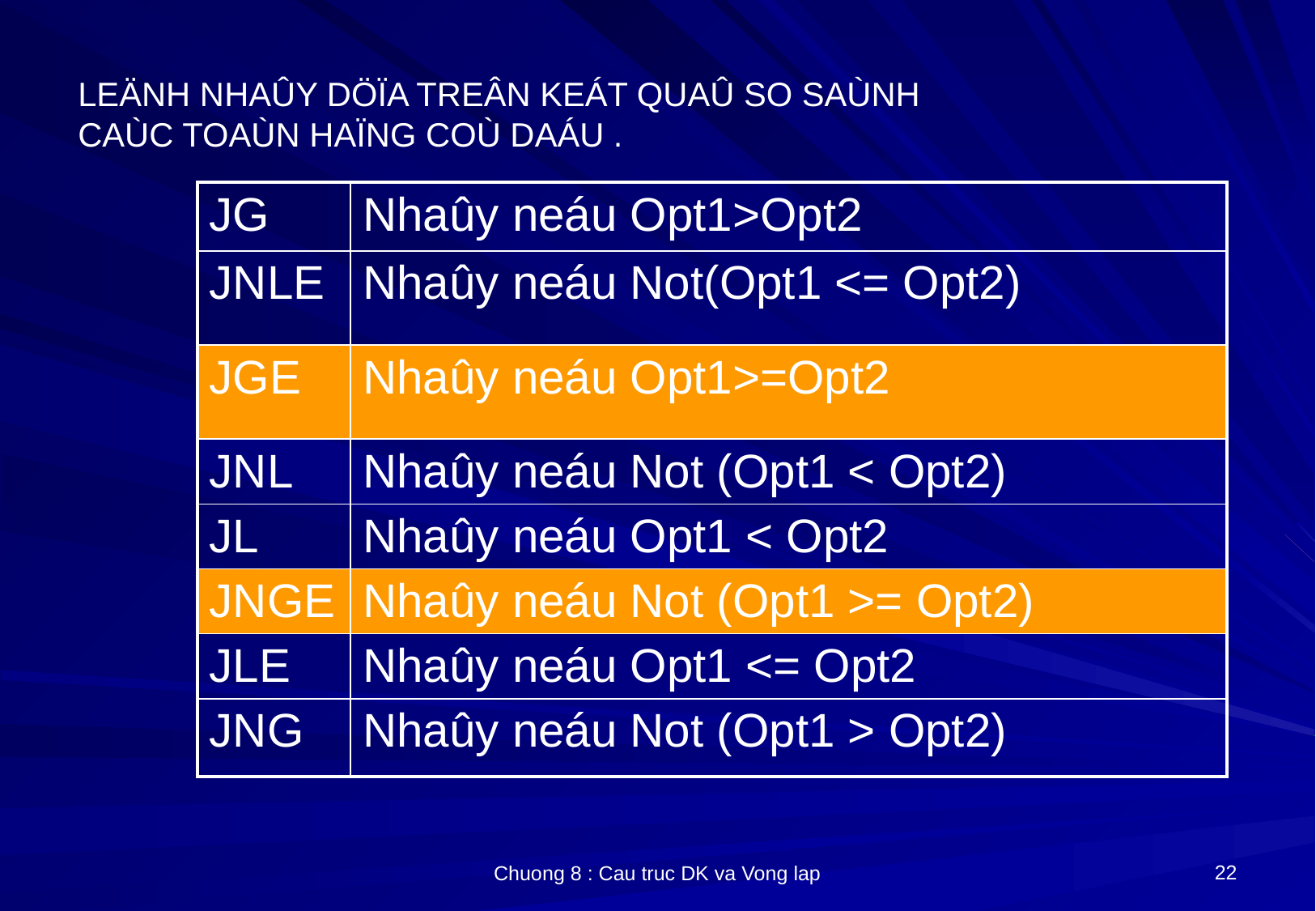

# LEÄNH NHAÛY DÖÏA TREÂN KEÁT QUAÛ SO SAÙNH CAÙC TOAÙN HAÏNG COÙ DAÁU .
| JG | Nhaûy neáu Opt1>Opt2 |
| --- | --- |
| JNLE | Nhaûy neáu Not(Opt1 <= Opt2) |
| JGE | Nhaûy neáu Opt1>=Opt2 |
| JNL | Nhaûy neáu Not (Opt1 < Opt2) |
| JL | Nhaûy neáu Opt1 < Opt2 |
| JNGE | Nhaûy neáu Not (Opt1 >= Opt2) |
| JLE | Nhaûy neáu Opt1 <= Opt2 |
| JNG | Nhaûy neáu Not (Opt1 > Opt2) |
22
Chuong 8 : Cau truc DK va Vong lap